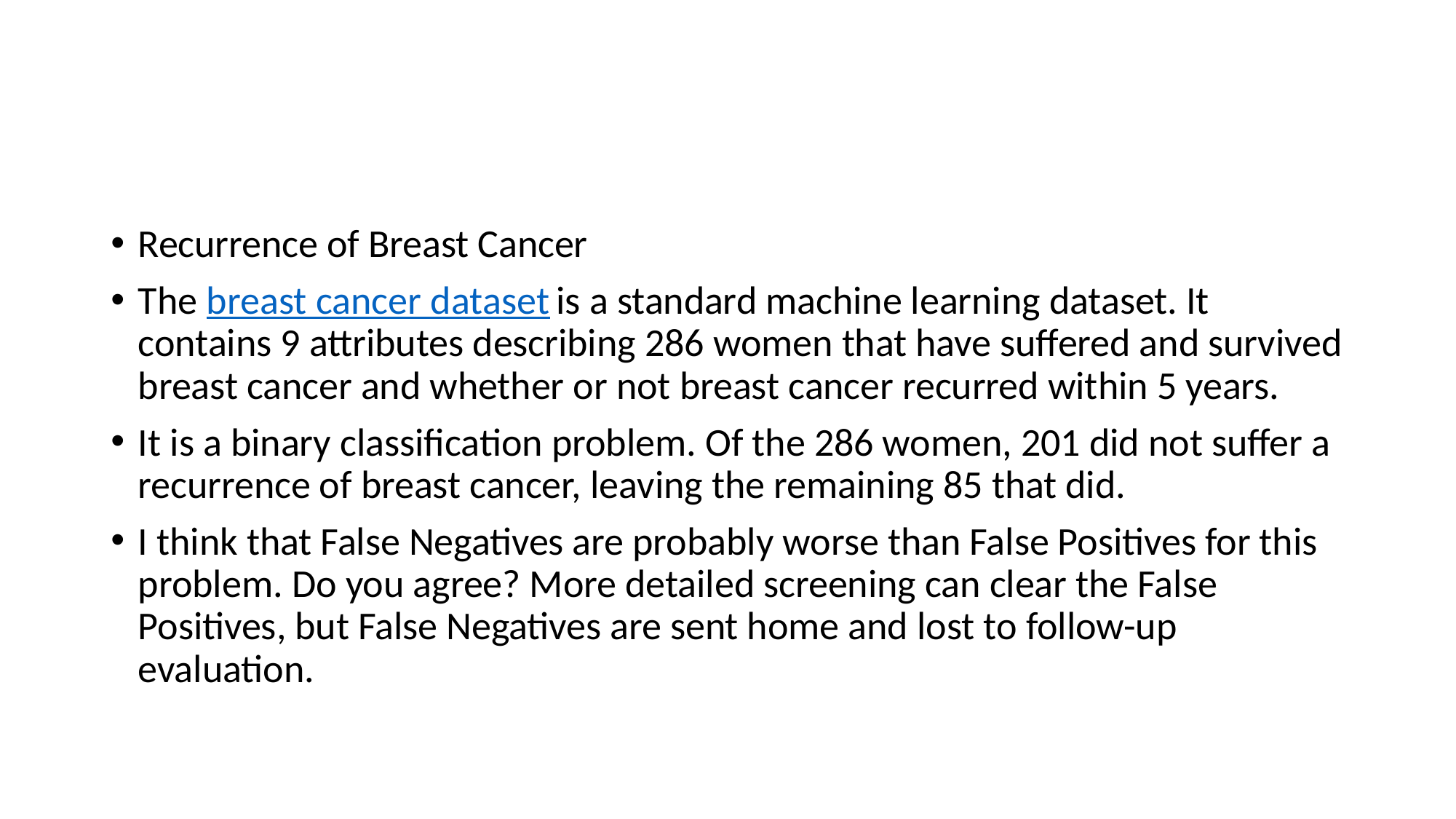

#
Recurrence of Breast Cancer
The breast cancer dataset is a standard machine learning dataset. It contains 9 attributes describing 286 women that have suffered and survived breast cancer and whether or not breast cancer recurred within 5 years.
It is a binary classification problem. Of the 286 women, 201 did not suffer a recurrence of breast cancer, leaving the remaining 85 that did.
I think that False Negatives are probably worse than False Positives for this problem. Do you agree? More detailed screening can clear the False Positives, but False Negatives are sent home and lost to follow-up evaluation.